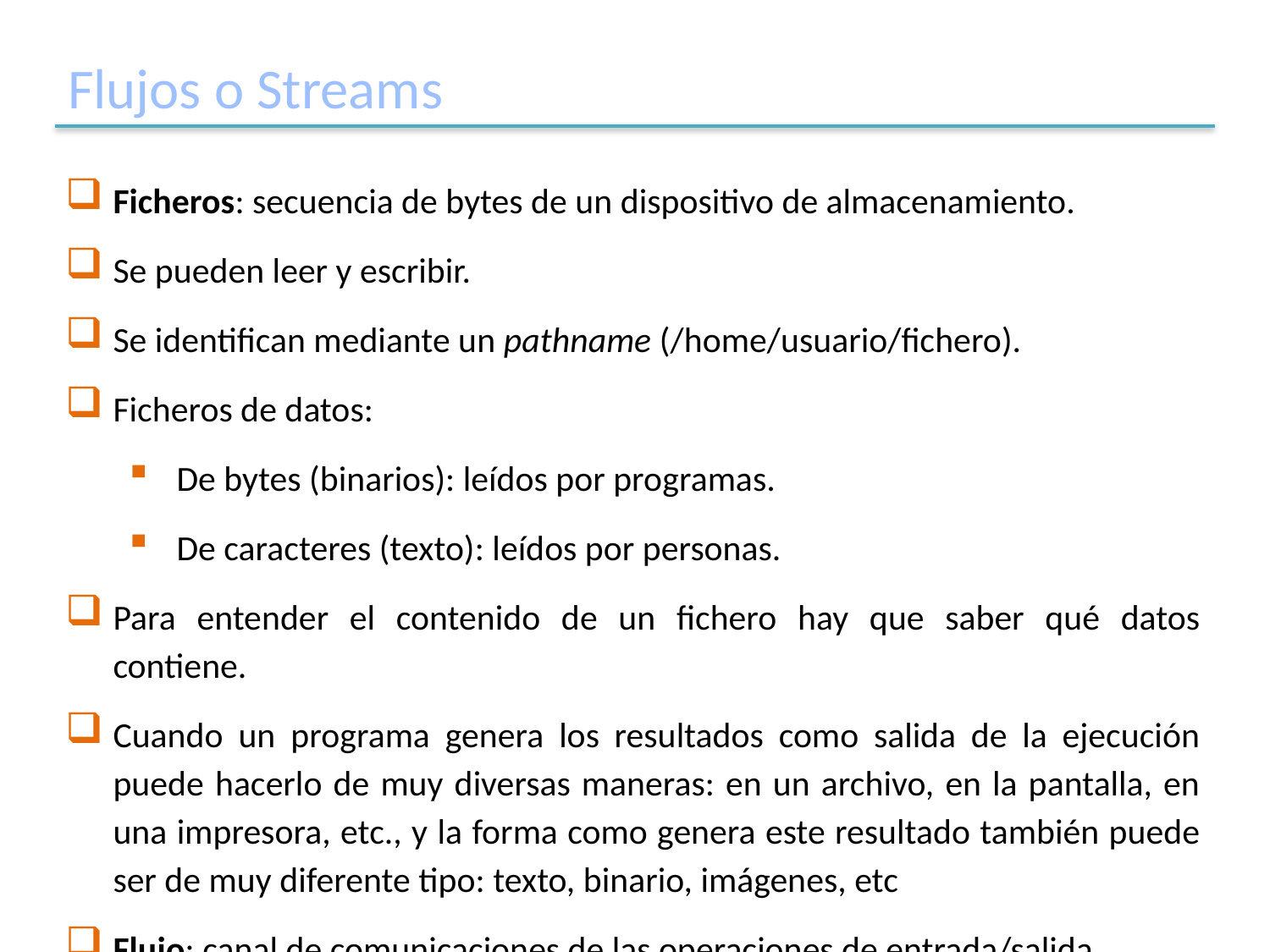

# Flujos o Streams
Ficheros: secuencia de bytes de un dispositivo de almacenamiento.
Se pueden leer y escribir.
Se identifican mediante un pathname (/home/usuario/fichero).
Ficheros de datos:
De bytes (binarios): leídos por programas.
De caracteres (texto): leídos por personas.
Para entender el contenido de un fichero hay que saber qué datos contiene.
Cuando un programa genera los resultados como salida de la ejecución puede hacerlo de muy diversas maneras: en un archivo, en la pantalla, en una impresora, etc., y la forma como genera este resultado también puede ser de muy diferente tipo: texto, binario, imágenes, etc
Flujo: canal de comunicaciones de las operaciones de entrada/salida.